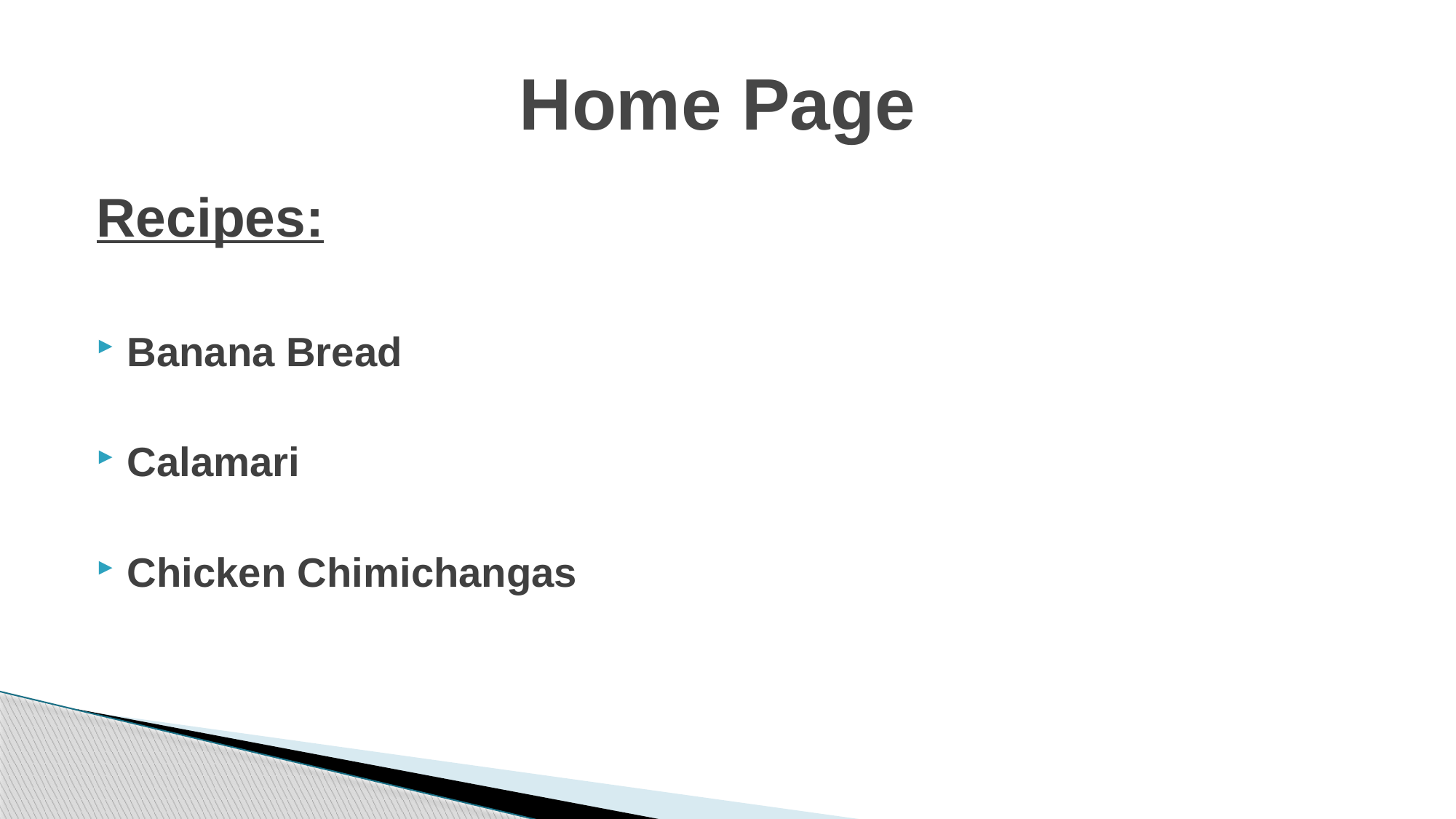

# Home Page
Recipes:

Banana Bread

Calamari

Chicken Chimichangas